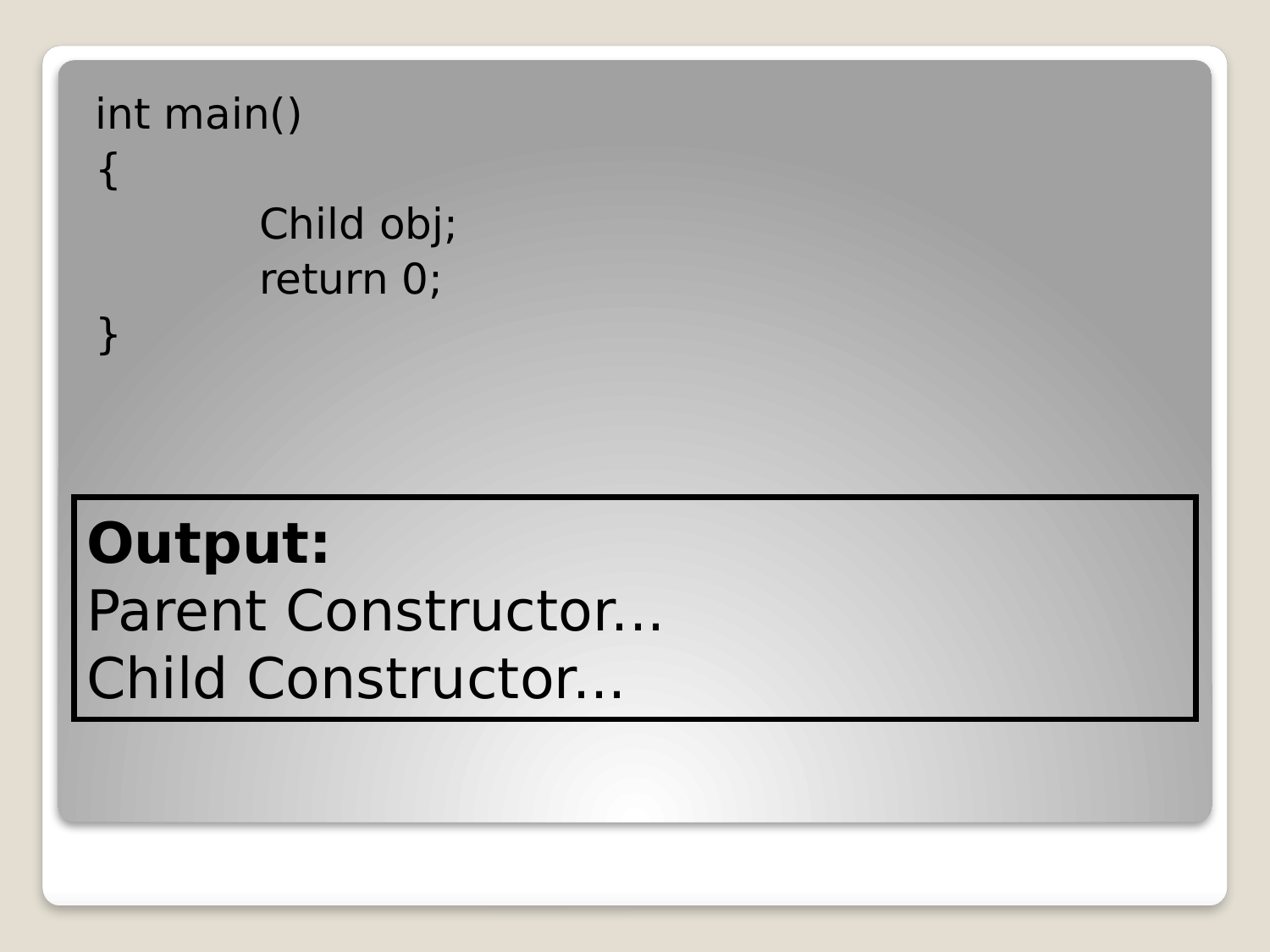

int main()
{
		Child obj;
		return 0;
}
Output:
Parent Constructor...
Child Constructor...